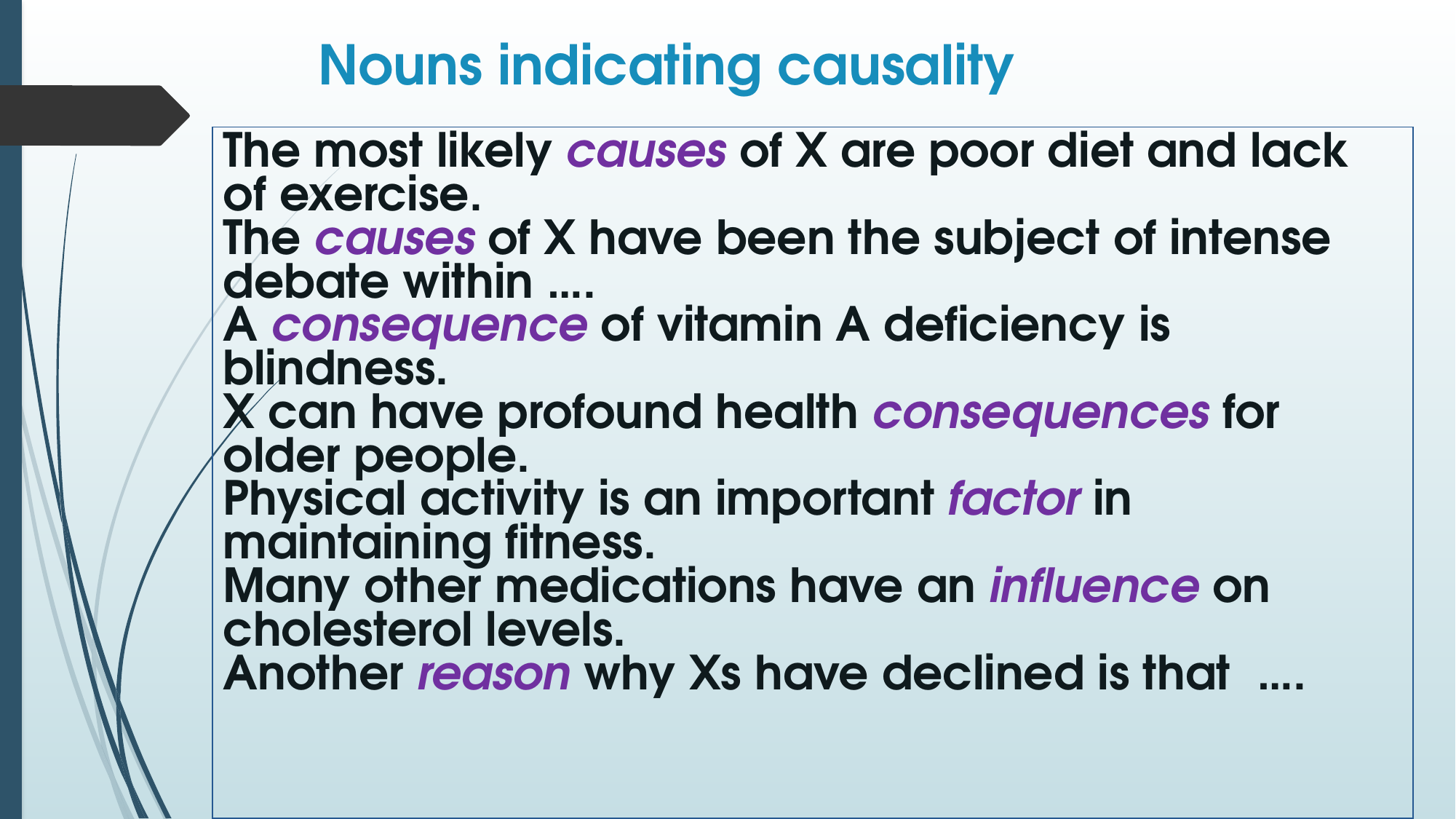

# Nouns indicating causality
| The most likely causes of X are poor diet and lack of exercise. The causes of X have been the subject of intense debate within …. A consequence of vitamin A deficiency is blindness. X can have profound health consequences for older people. Physical activity is an important factor in maintaining fitness. Many other medications have an influence on cholesterol levels. Another reason why Xs have declined is that …. |
| --- |